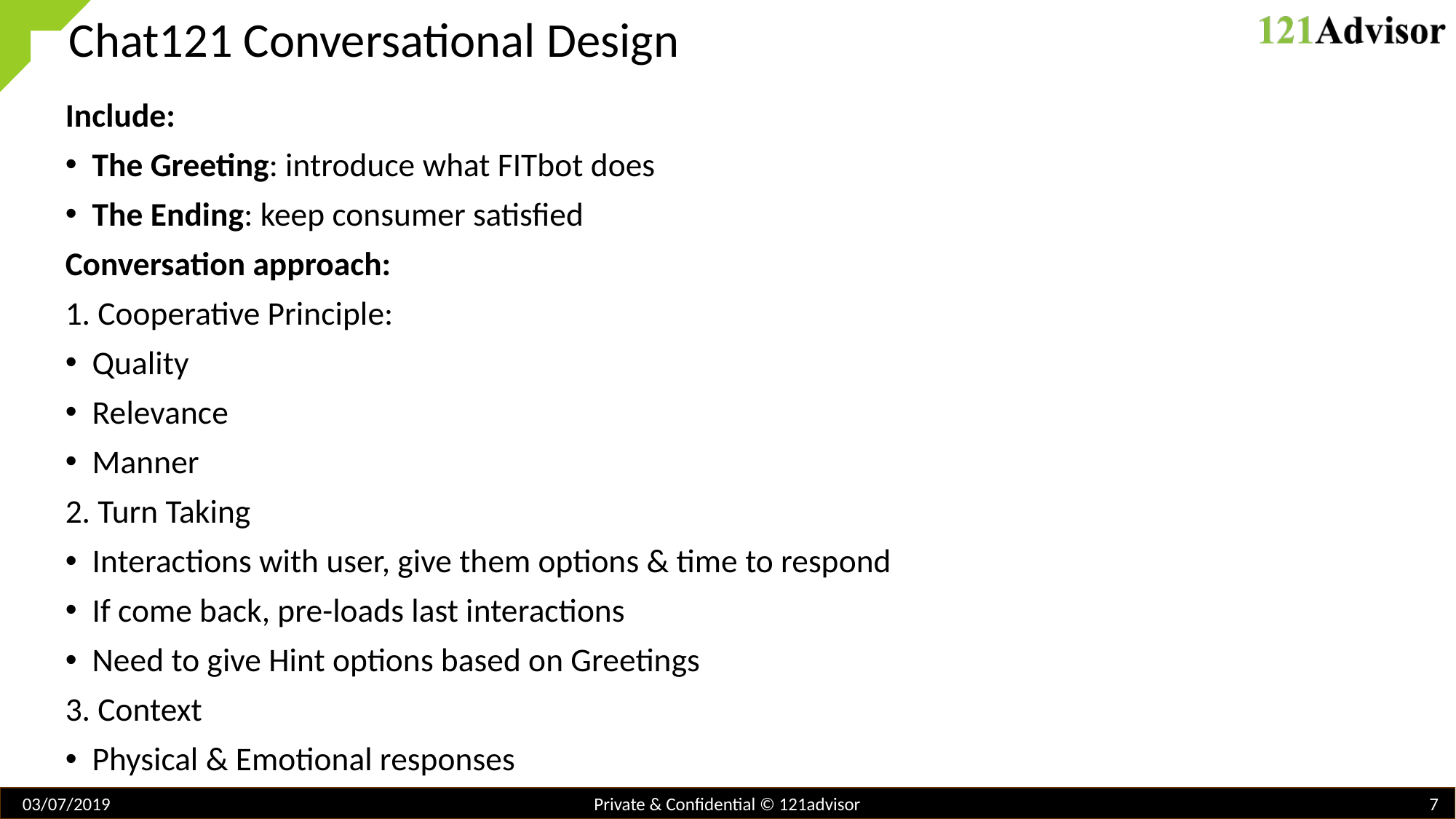

# Chat121 Conversational Design
Include:
The Greeting: introduce what FITbot does
The Ending: keep consumer satisfied
Conversation approach:
1. Cooperative Principle:
Quality
Relevance
Manner
2. Turn Taking
Interactions with user, give them options & time to respond
If come back, pre-loads last interactions
Need to give Hint options based on Greetings
3. Context
Physical & Emotional responses

03/07/2019
7
Private & Confidential © 121advisor